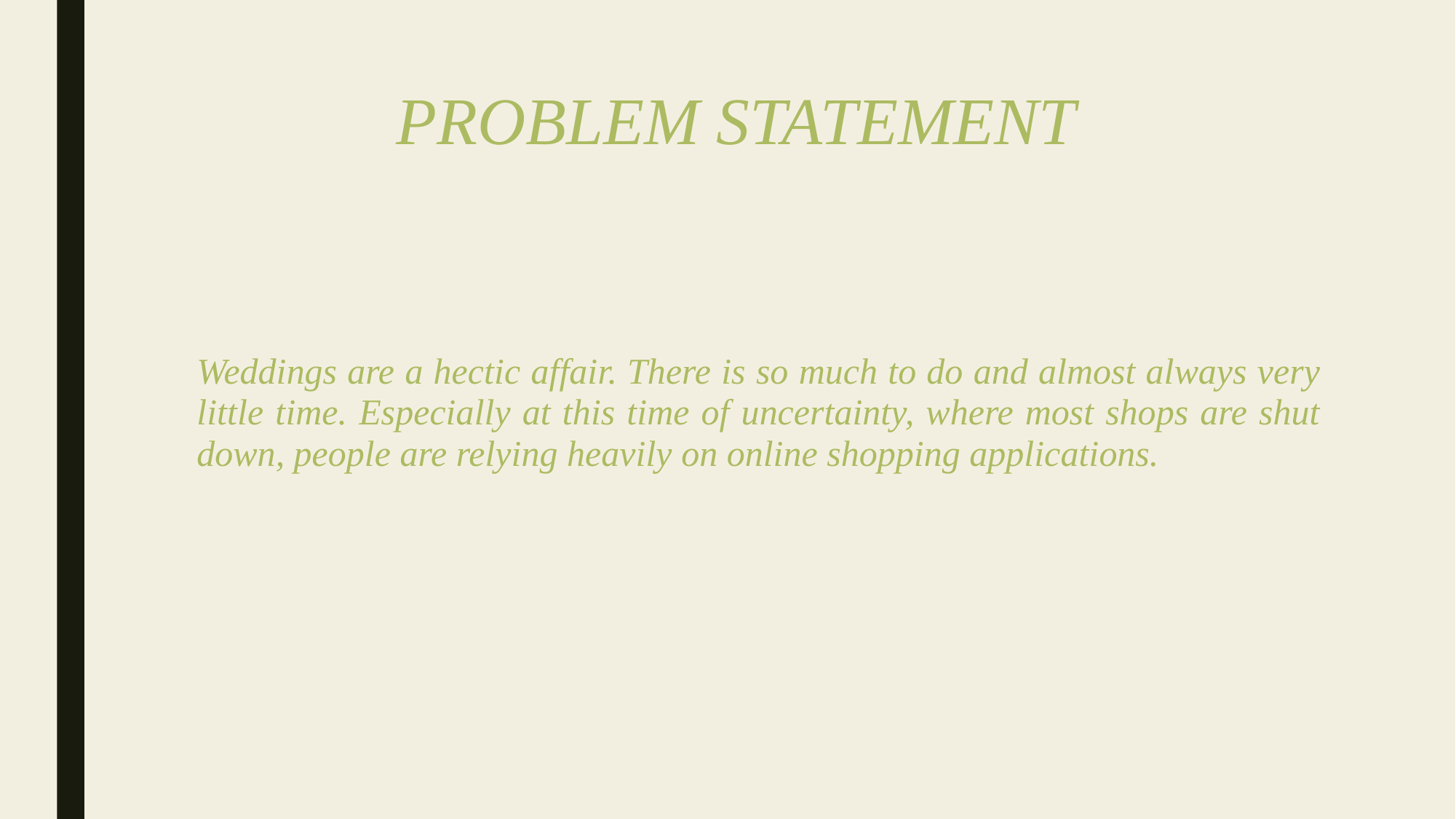

# PROBLEM STATEMENT
Weddings are a hectic affair. There is so much to do and almost always very little time. Especially at this time of uncertainty, where most shops are shut down, people are relying heavily on online shopping applications.